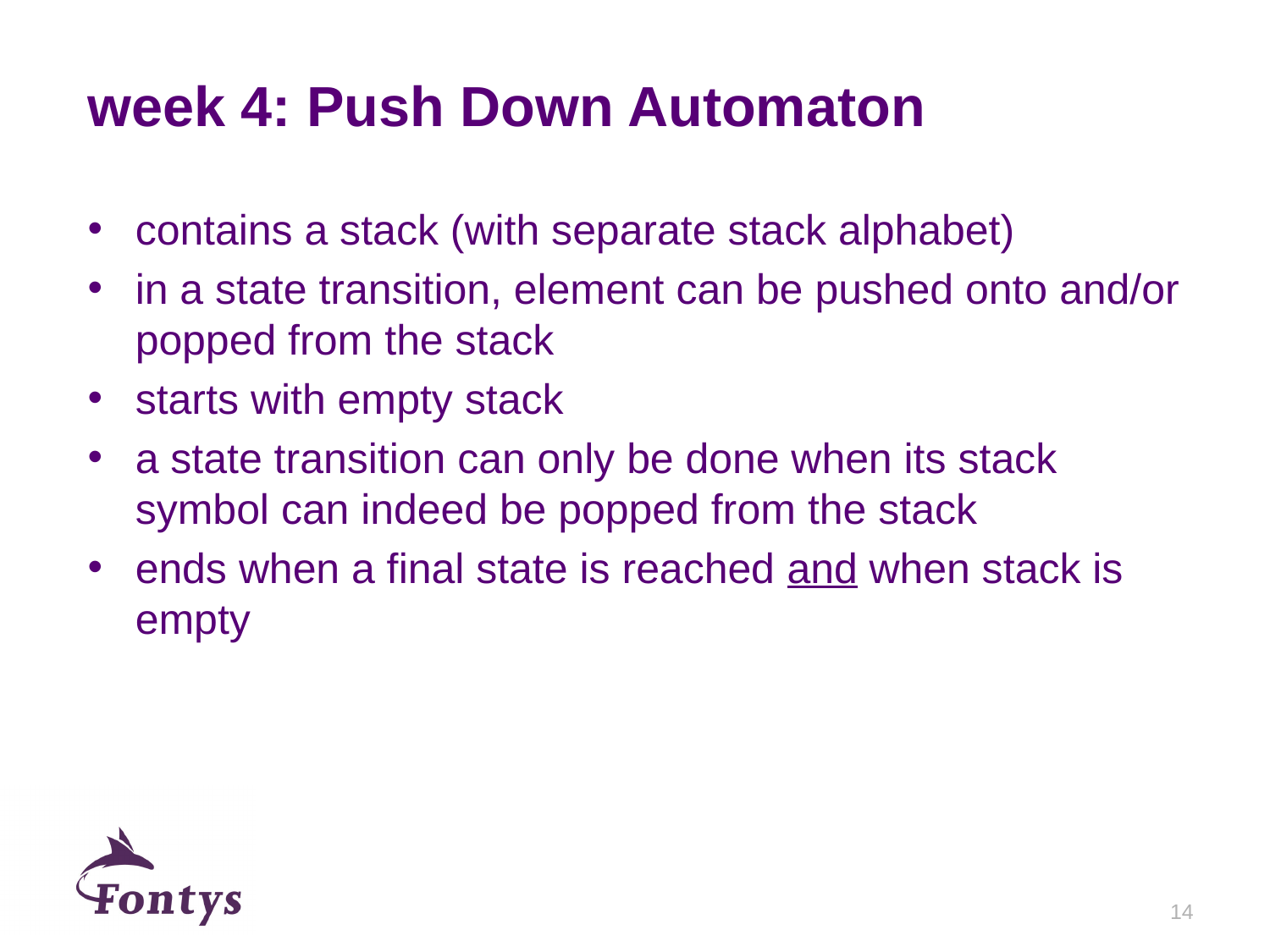

# week 4: Push Down Automaton
contains a stack (with separate stack alphabet)
in a state transition, element can be pushed onto and/or popped from the stack
starts with empty stack
a state transition can only be done when its stack symbol can indeed be popped from the stack
ends when a final state is reached and when stack is empty
14